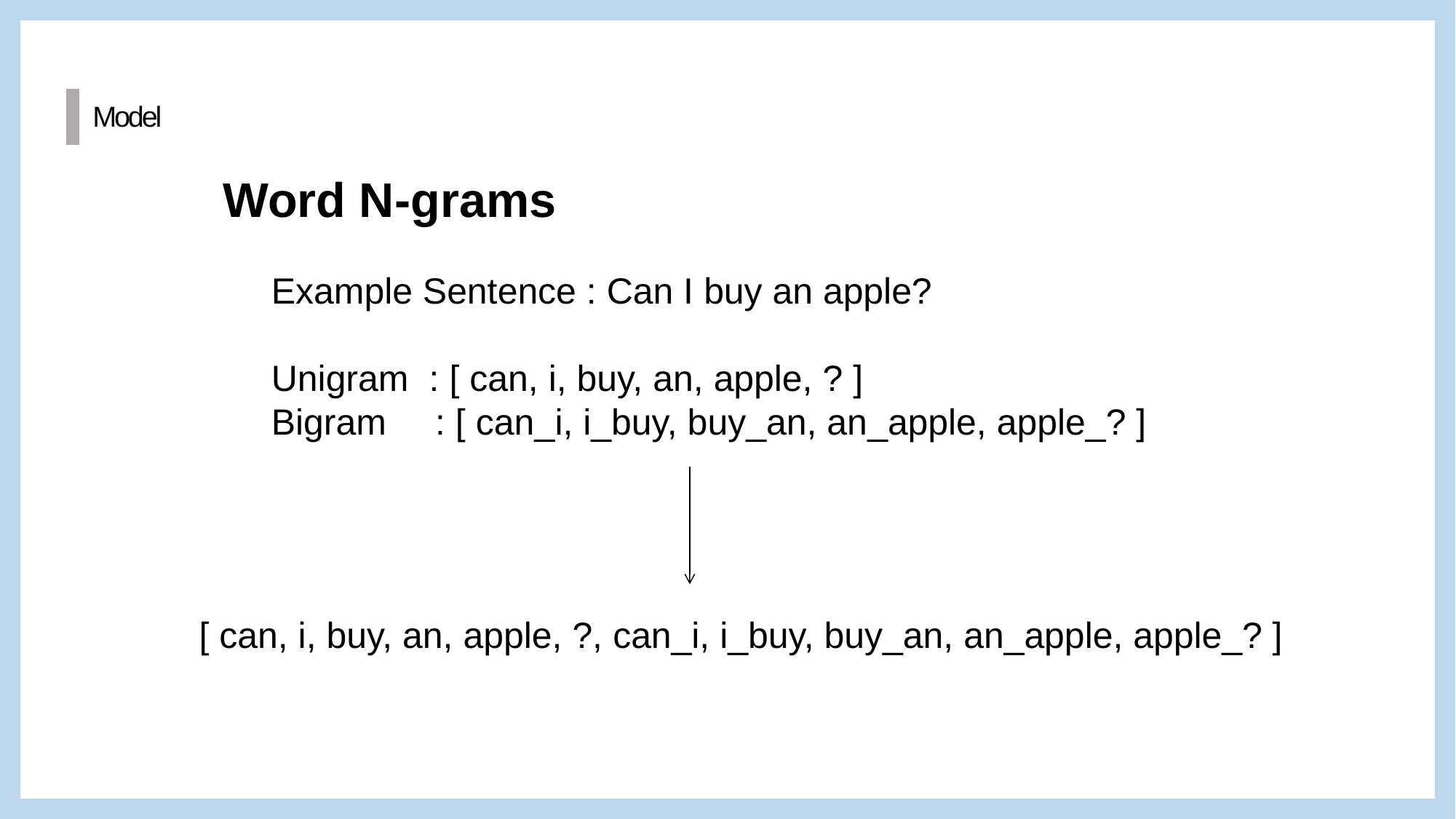

Model
Word N-grams
Example Sentence : Can I buy an apple?

Unigram. : [ can, i, buy, an, apple, ? ]
Bigram      .: [ can_i, i_buy, buy_an, an_apple, apple_? ]
[ can, i, buy, an, apple, ?, can_i, i_buy, buy_an, an_apple, apple_? ]